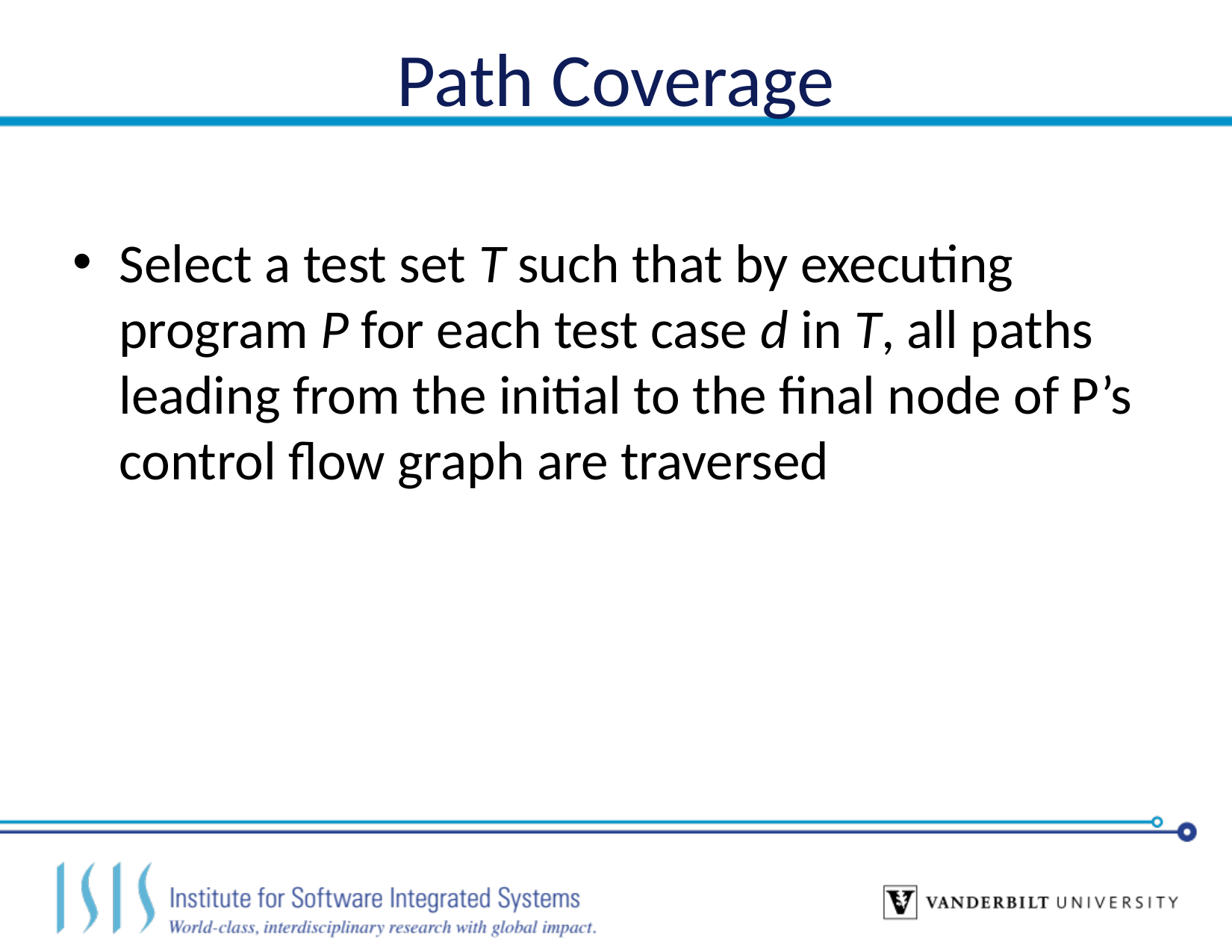

# Path Coverage
Select a test set T such that by executing program P for each test case d in T, all paths leading from the initial to the final node of P’s control flow graph are traversed